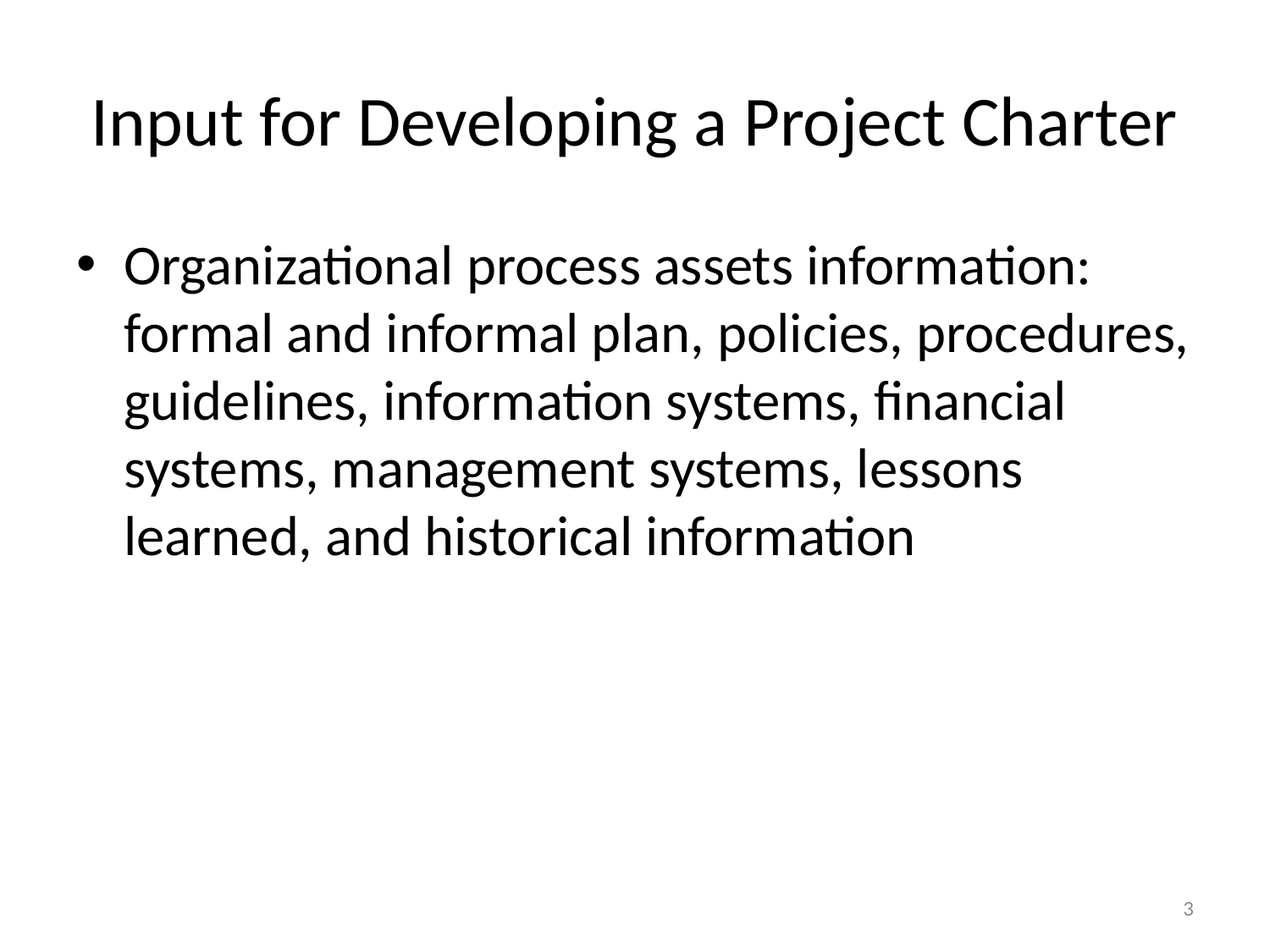

# Input for Developing a Project Charter
Organizational process assets information: formal and informal plan, policies, procedures, guidelines, information systems, financial systems, management systems, lessons learned, and historical information
3